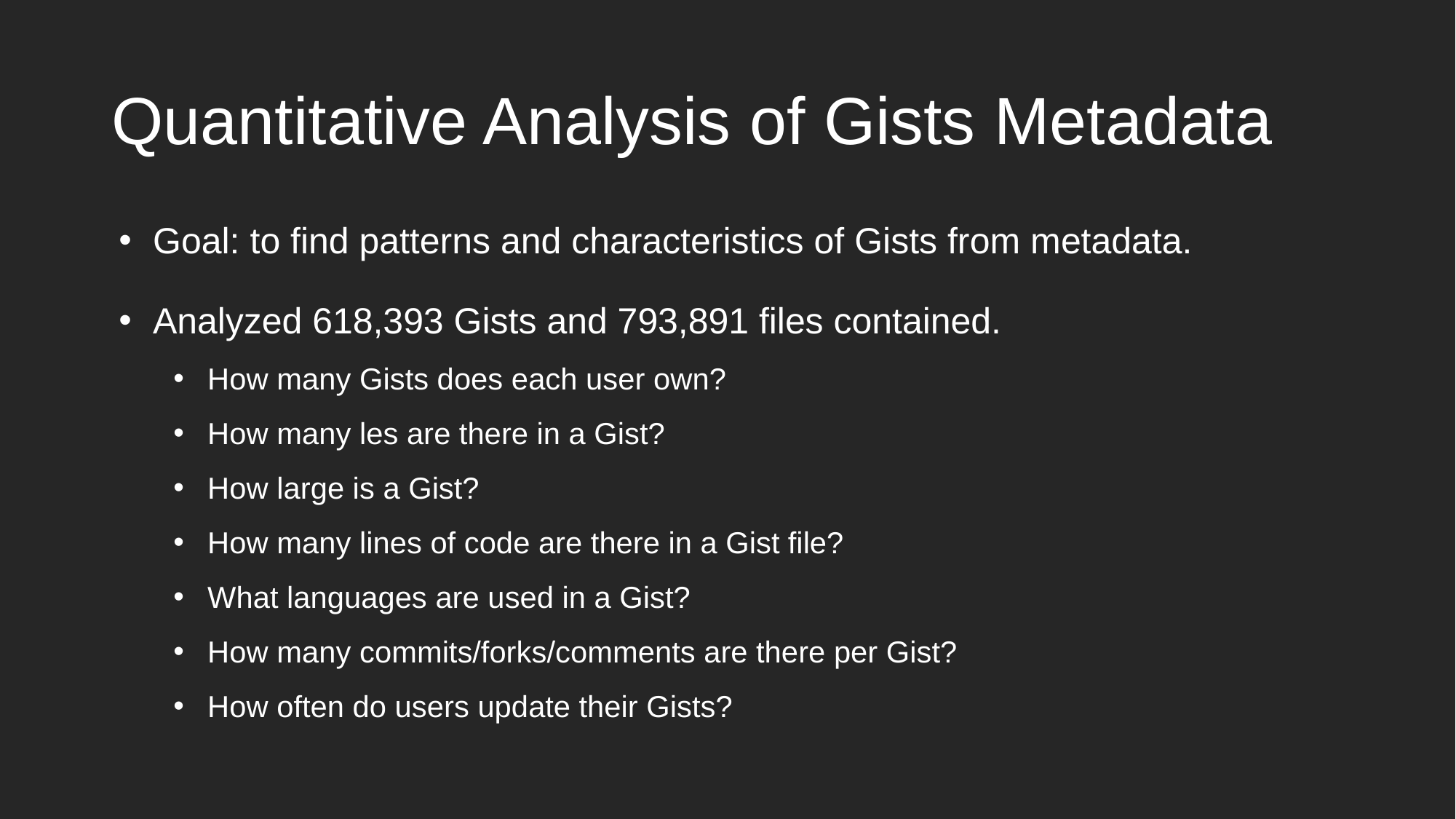

# Quantitative Analysis of Gists Metadata
Goal: to find patterns and characteristics of Gists from metadata.

Analyzed 618,393 Gists and 793,891 files contained.
How many Gists does each user own?
How many les are there in a Gist?
How large is a Gist?
How many lines of code are there in a Gist file?
What languages are used in a Gist?
How many commits/forks/comments are there per Gist?
How often do users update their Gists?